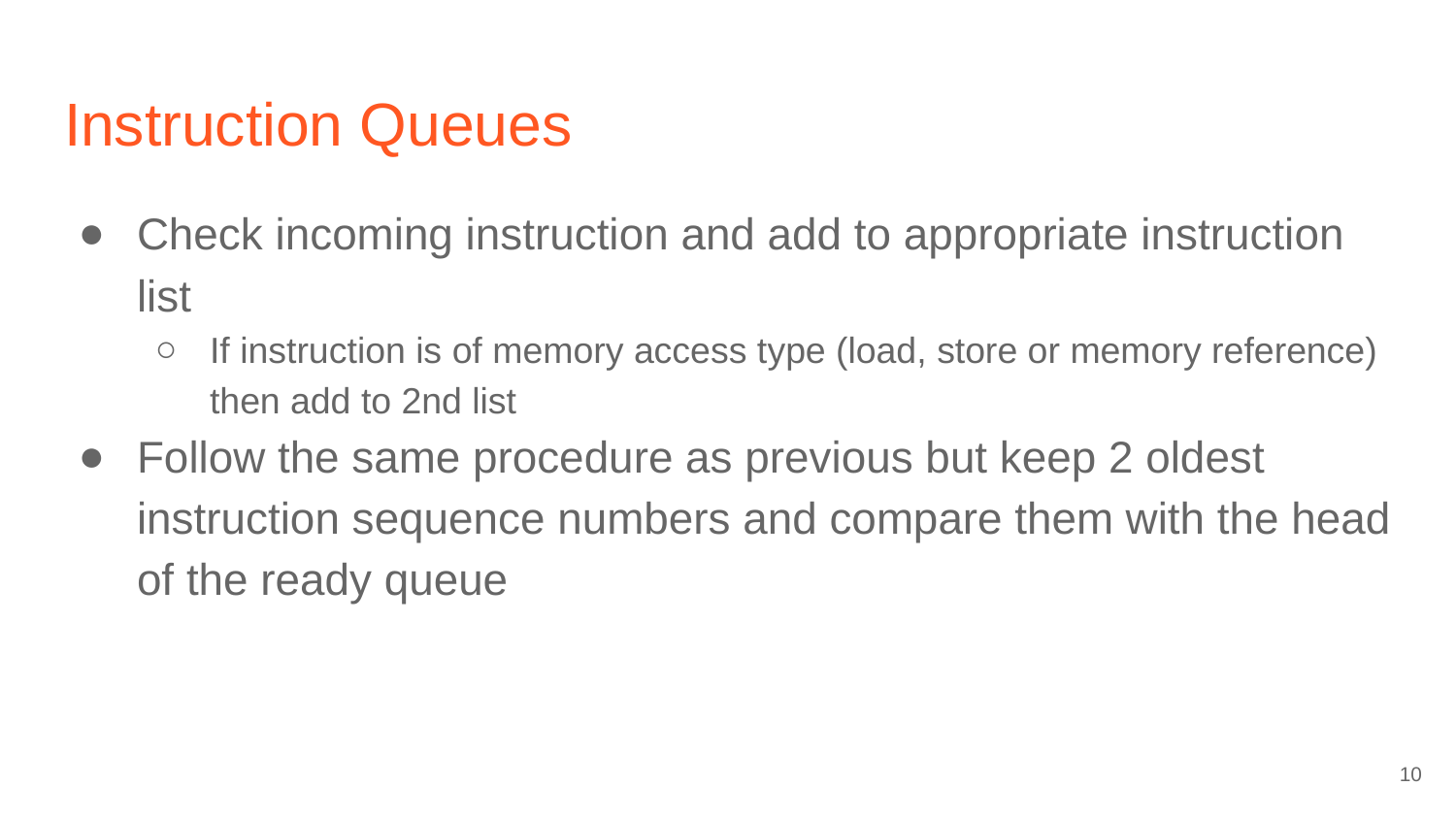

# Instruction Queues
Check incoming instruction and add to appropriate instruction list
If instruction is of memory access type (load, store or memory reference) then add to 2nd list
Follow the same procedure as previous but keep 2 oldest instruction sequence numbers and compare them with the head of the ready queue
10